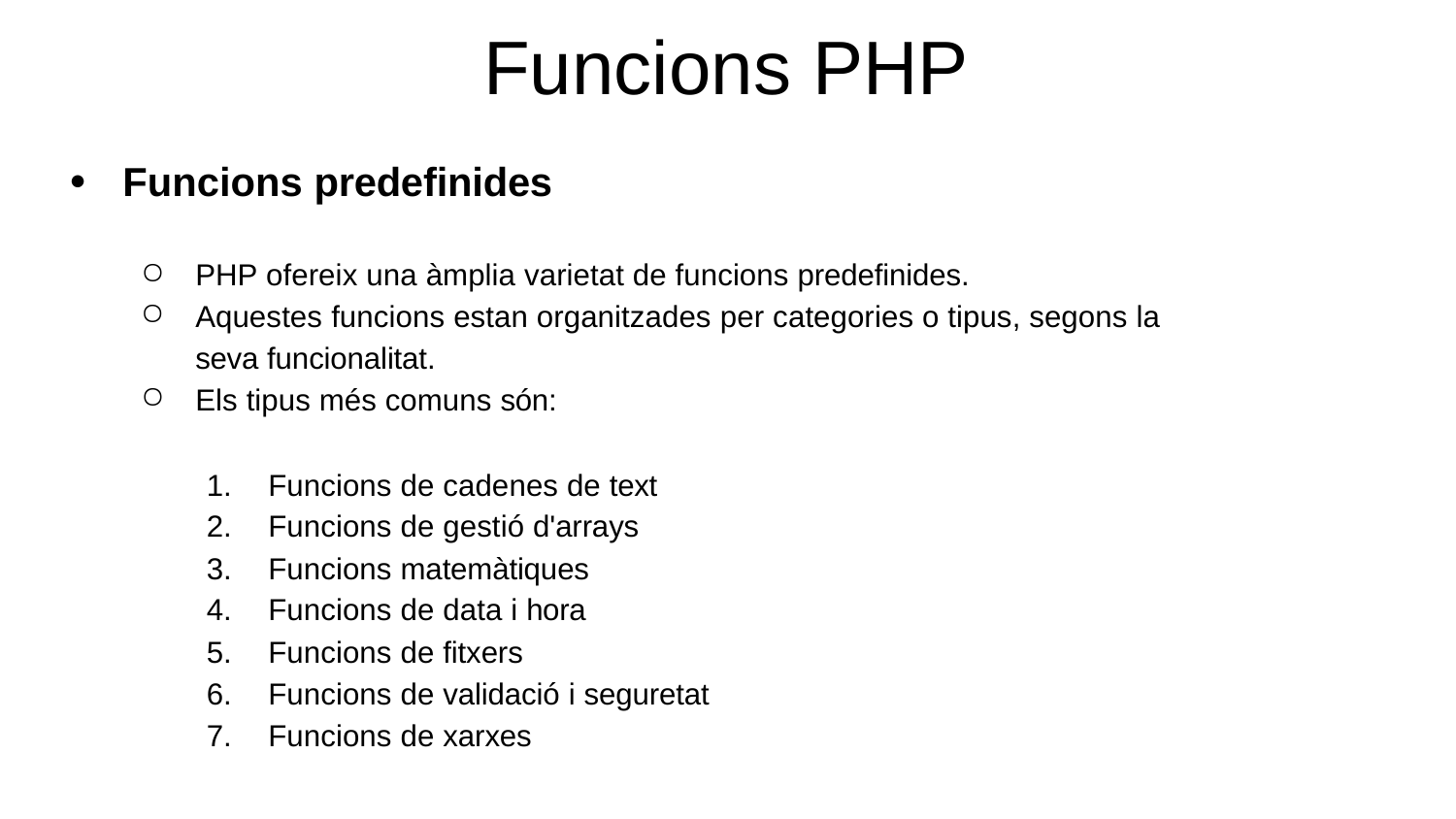

# Funcions PHP
Funcions predefinides

PHP ofereix una àmplia varietat de funcions predefinides.
Aquestes funcions estan organitzades per categories o tipus, segons la seva funcionalitat.
Els tipus més comuns són:

Funcions de cadenes de text
Funcions de gestió d'arrays
Funcions matemàtiques
Funcions de data i hora
Funcions de fitxers
Funcions de validació i seguretat
Funcions de xarxes